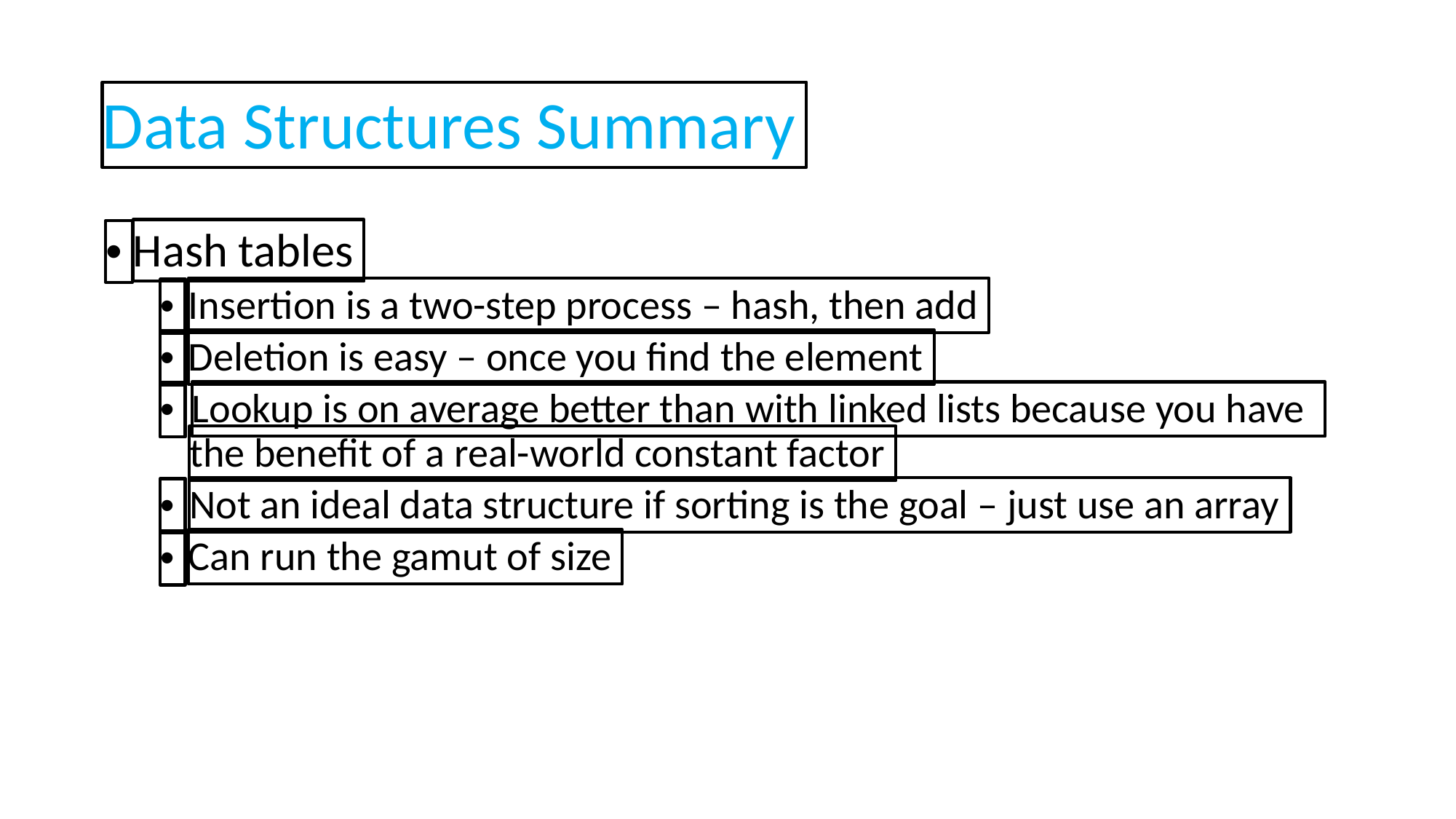

Data Structures Summary
Hash tables
•
Insertion is a two-step process – hash, then add
•
Deletion is easy – once you find the element
•
Lookup is on average better than with linked lists because you have
•
the benefit of a real-world constant factor
Not an ideal data structure if sorting is the goal – just use an array
•
Can run the gamut of size
•